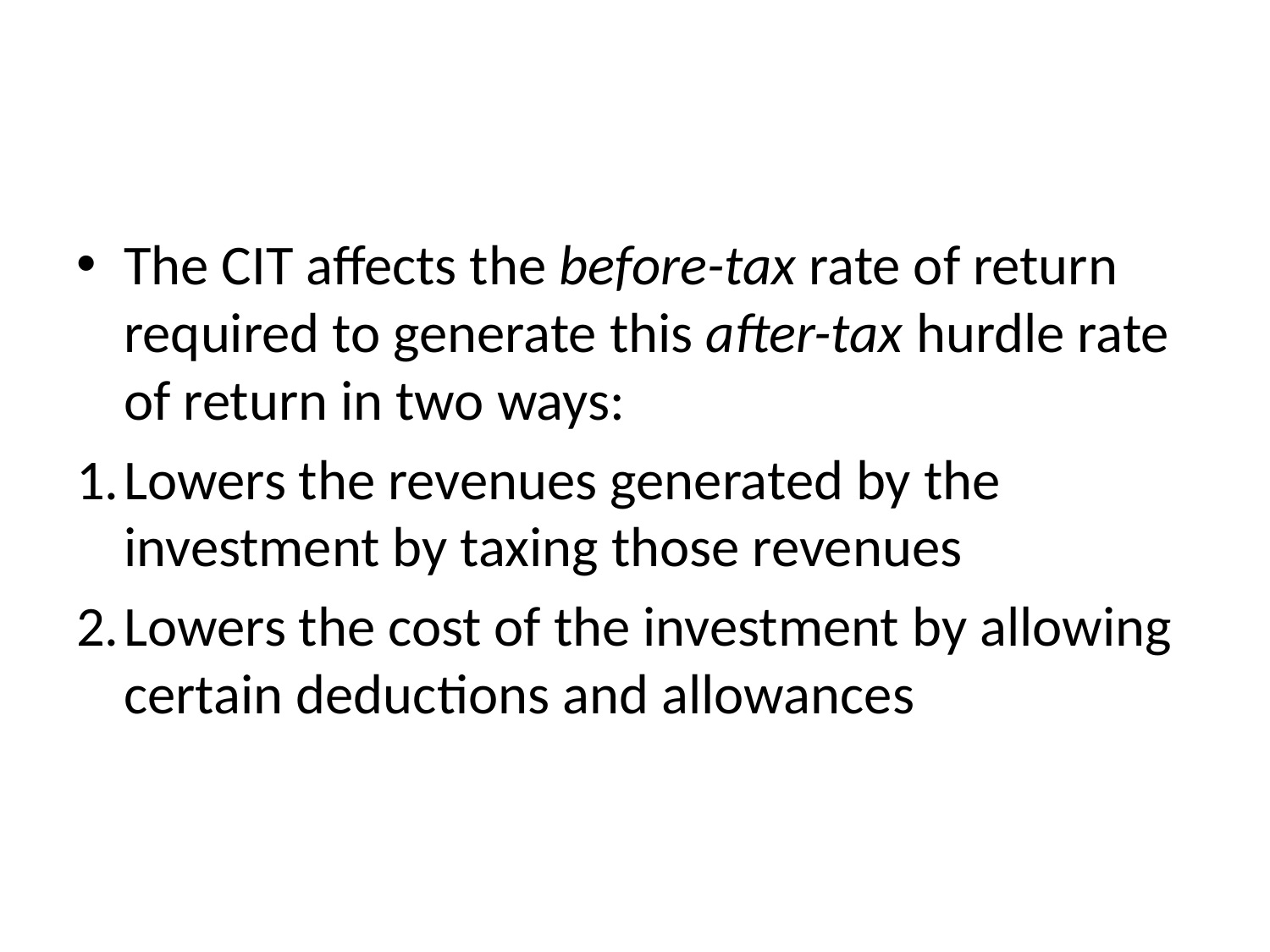

#
The CIT affects the before-tax rate of return required to generate this after-tax hurdle rate of return in two ways:
Lowers the revenues generated by the  investment by taxing those revenues
Lowers the cost of the investment by allowing certain deductions and allowances